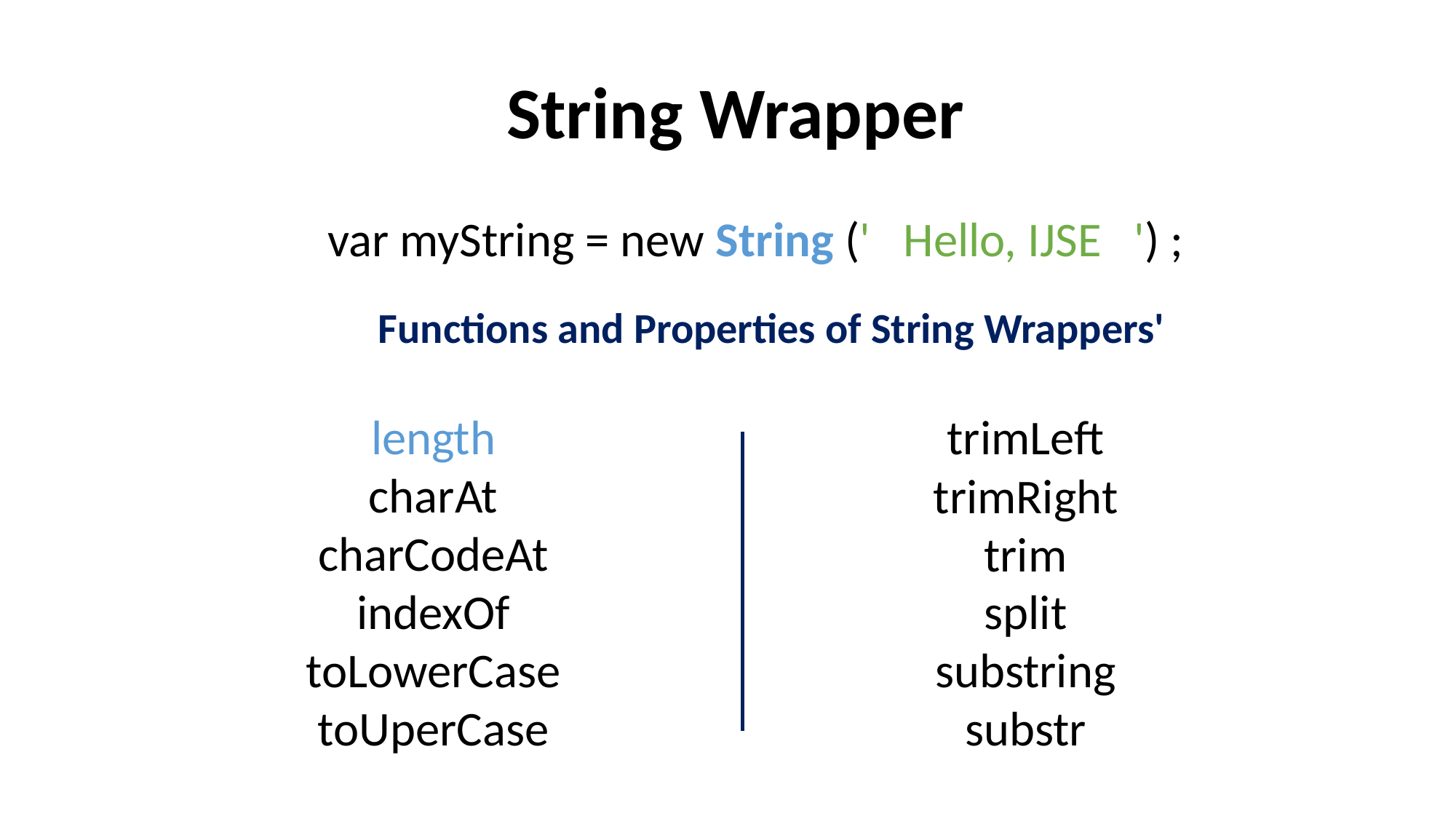

String Wrapper
var myString = new String ('   Hello, IJSE   ') ;
Functions and Properties of String Wrappers'
length
charAt
charCodeAt
indexOf
toLowerCase
toUperCase
trimLeft
trimRight
trim
split
substring
substr